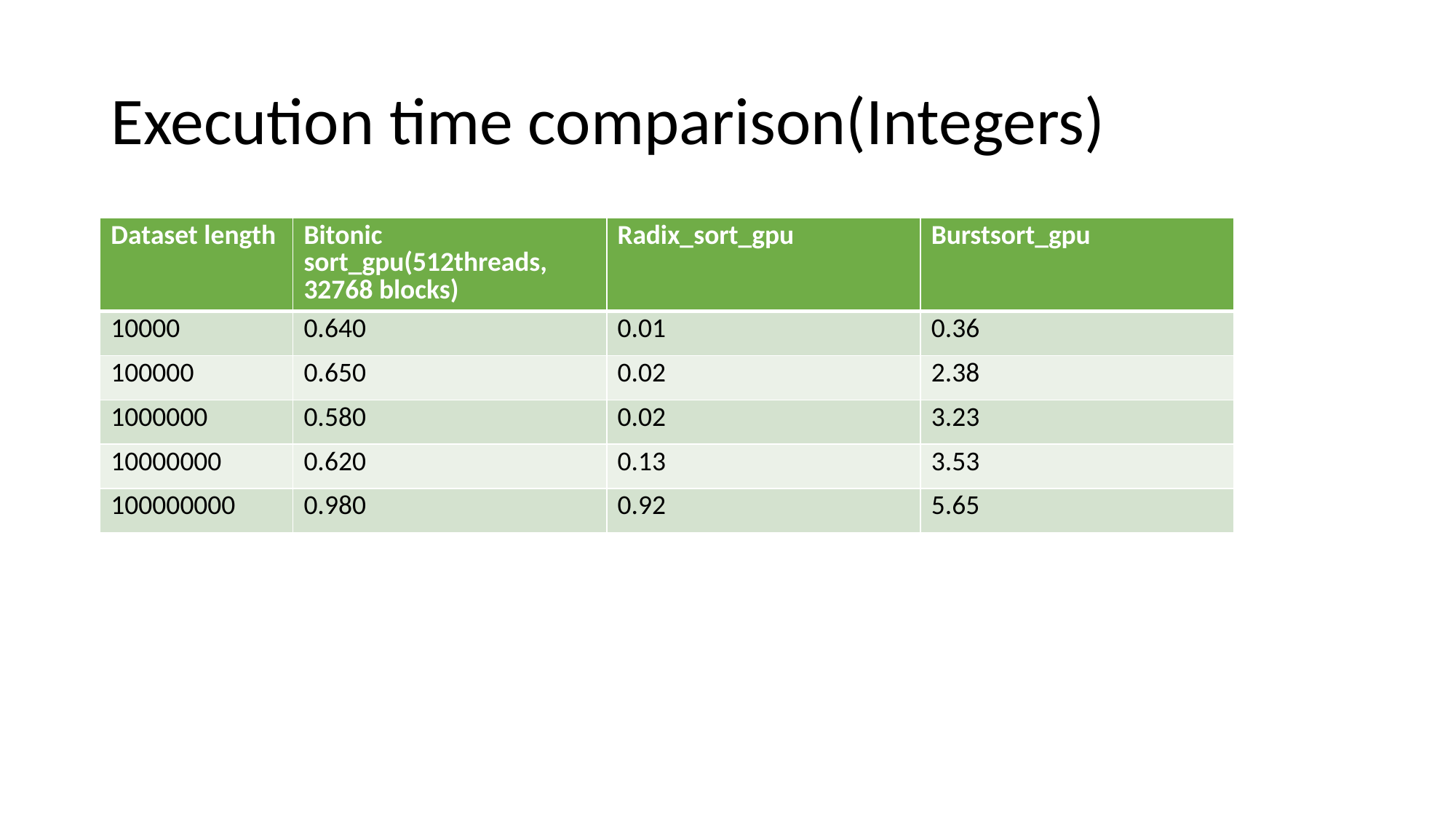

# Execution time comparison(Integers)
| Dataset length | Bitonic sort\_gpu(512threads, 32768 blocks) | Radix\_sort\_gpu | Burstsort\_gpu |
| --- | --- | --- | --- |
| 10000 | 0.640 | 0.01 | 0.36 |
| 100000 | 0.650 | 0.02 | 2.38 |
| 1000000 | 0.580 | 0.02 | 3.23 |
| 10000000 | 0.620 | 0.13 | 3.53 |
| 100000000 | 0.980 | 0.92 | 5.65 |